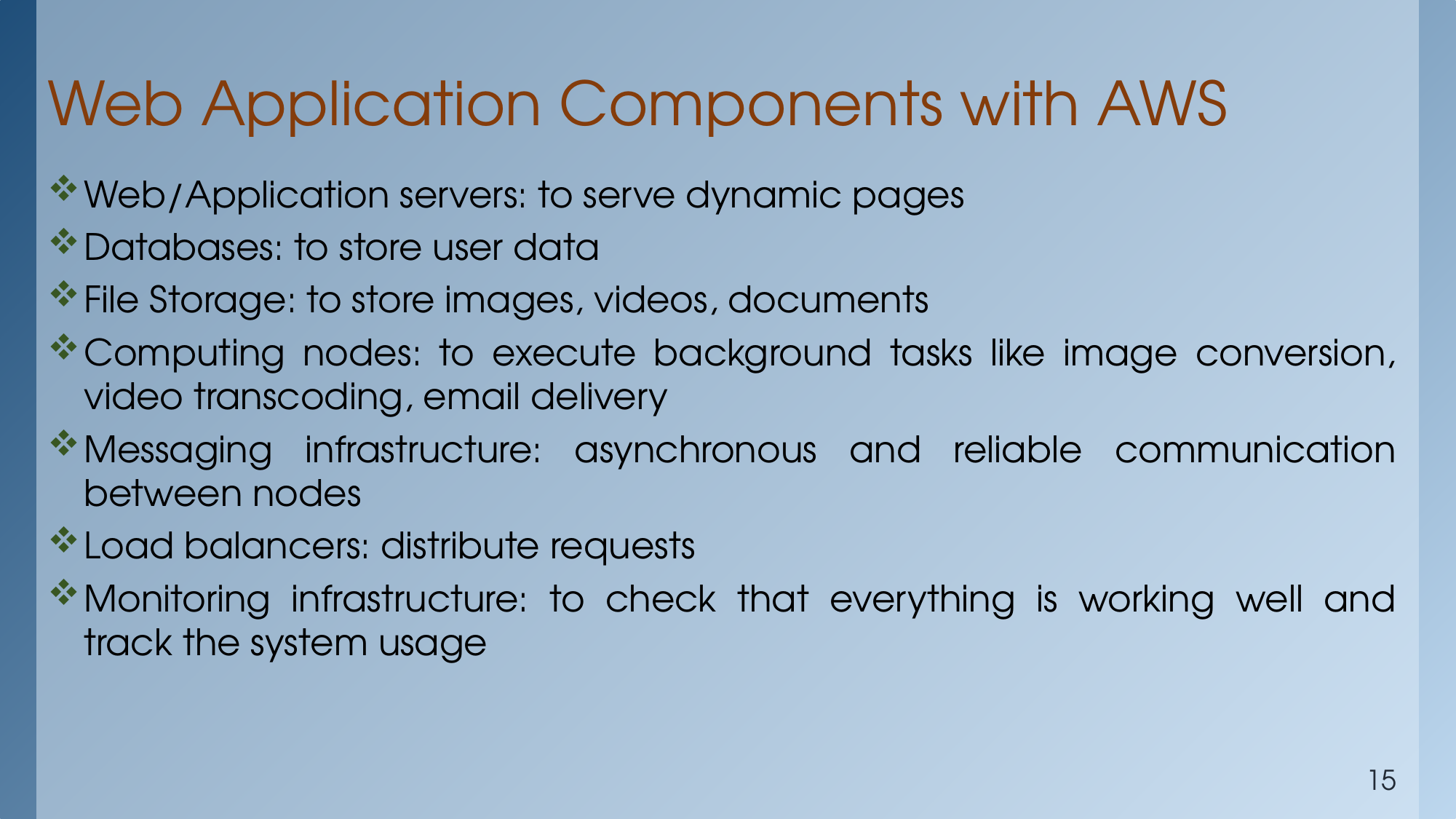

# Web Application Components with AWS
Web/Application servers: to serve dynamic pages
Databases: to store user data
File Storage: to store images, videos, documents
Computing nodes: to execute background tasks like image conversion, video transcoding, email delivery
Messaging infrastructure: asynchronous and reliable communication between nodes
Load balancers: distribute requests
Monitoring infrastructure: to check that everything is working well and track the system usage
15